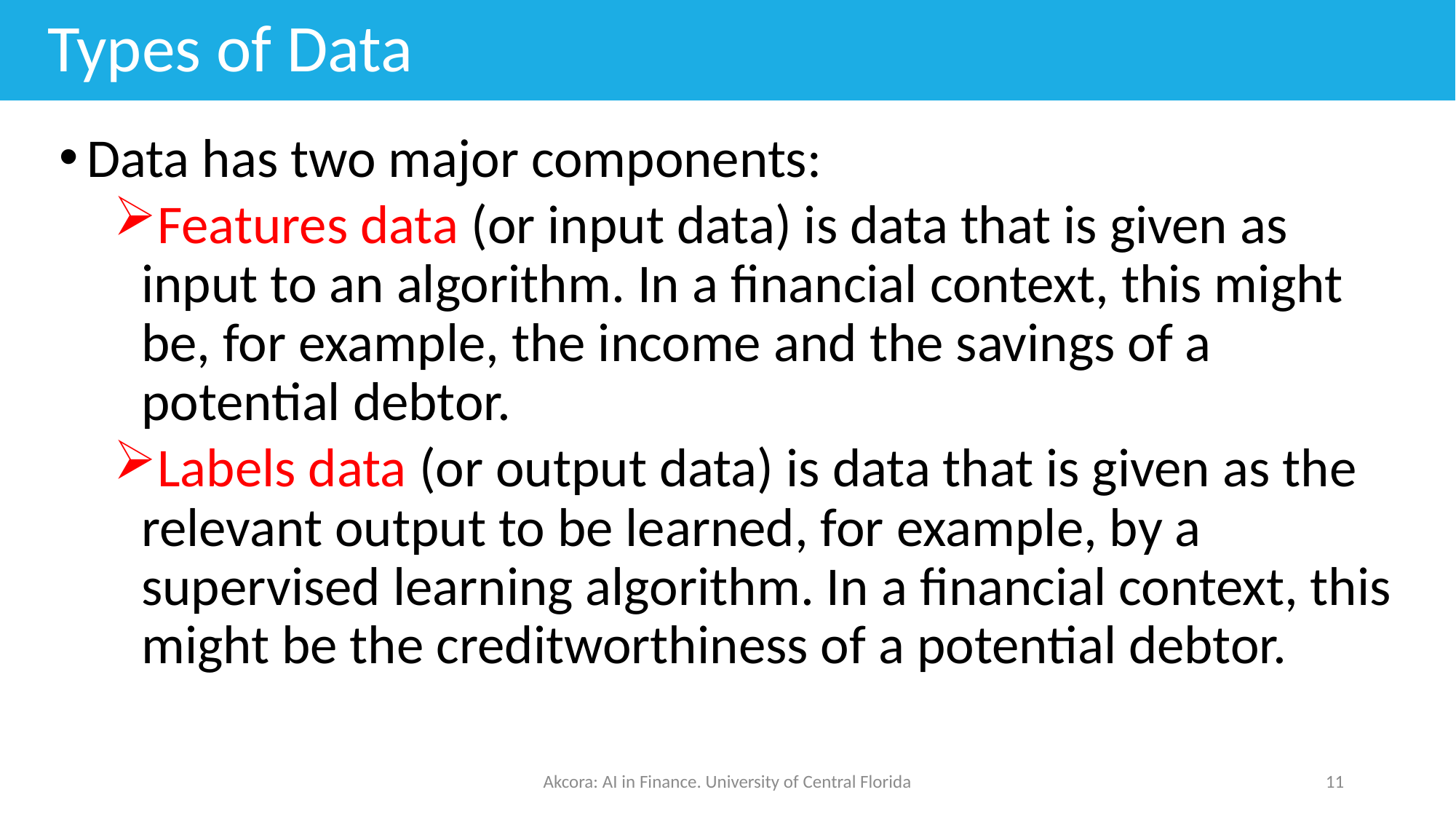

# Types of Data
Data has two major components:
Features data (or input data) is data that is given as input to an algorithm. In a financial context, this might be, for example, the income and the savings of a potential debtor.
Labels data (or output data) is data that is given as the relevant output to be learned, for example, by a supervised learning algorithm. In a financial context, this might be the creditworthiness of a potential debtor.

Akcora: AI in Finance. University of Central Florida
11